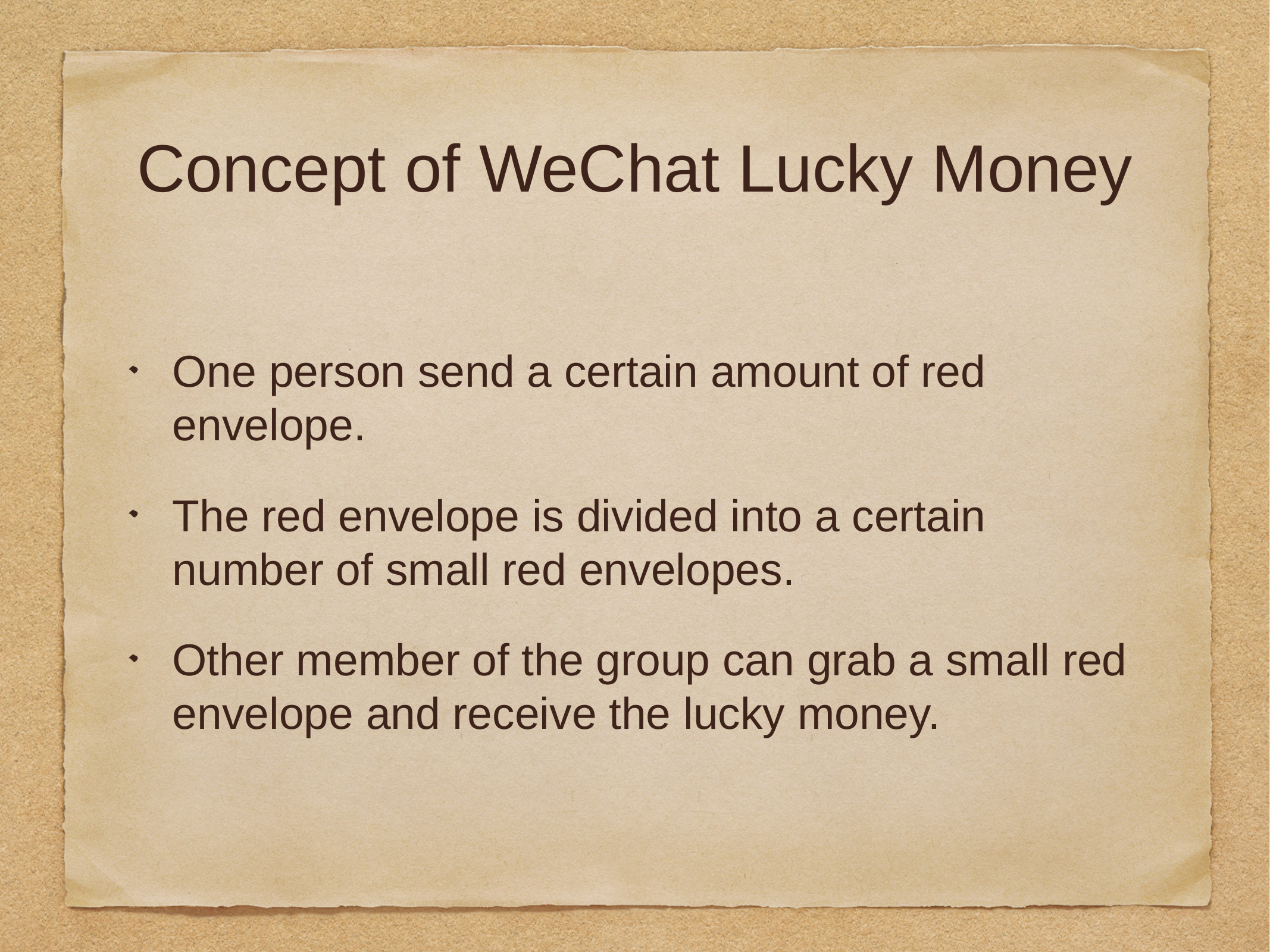

# Concept of WeChat Lucky Money
One person send a certain amount of red envelope.
The red envelope is divided into a certain number of small red envelopes.
Other member of the group can grab a small red envelope and receive the lucky money.